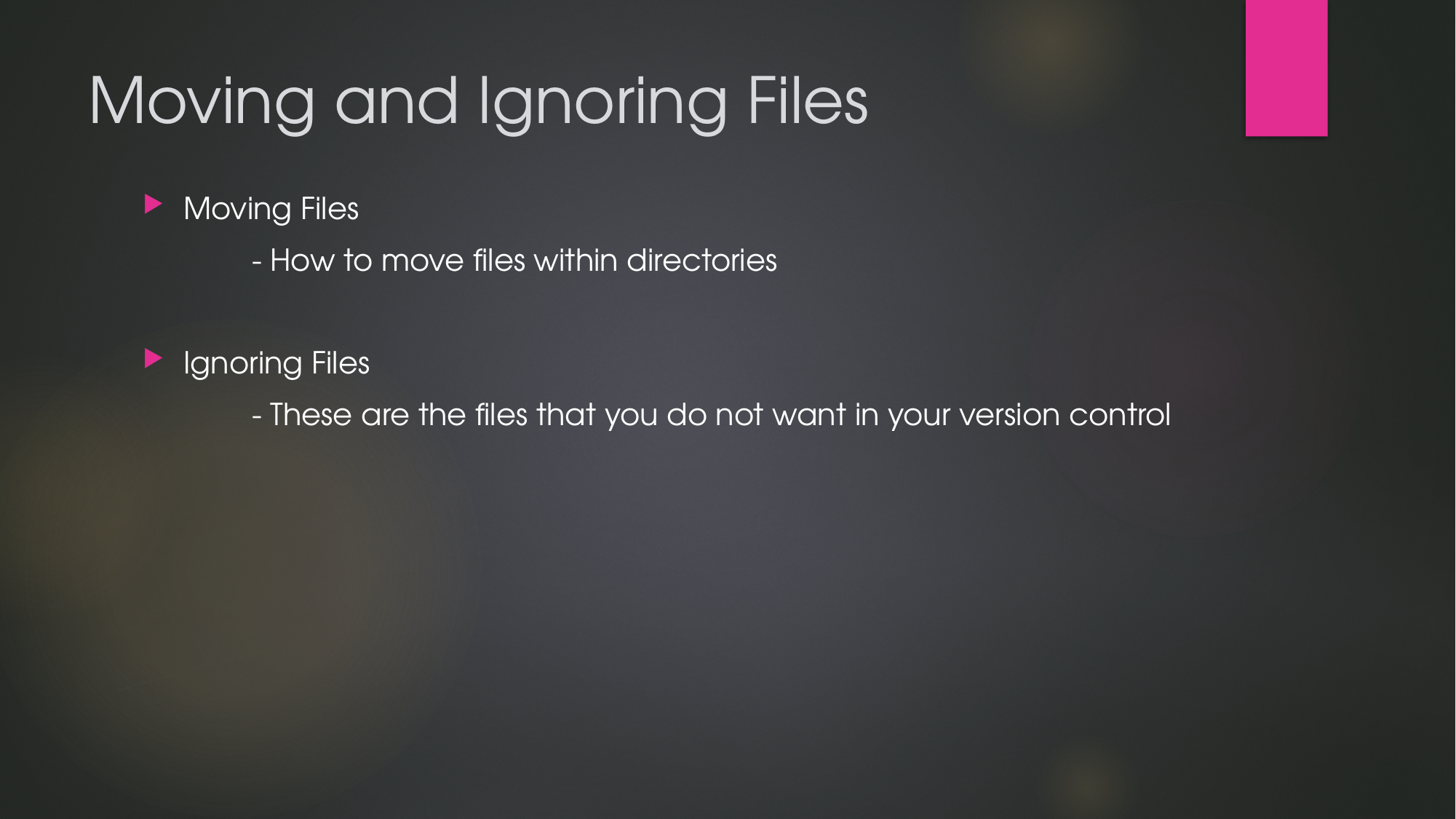

# Moving and Ignoring Files
Moving Files
	- How to move files within directories

Ignoring Files
	- These are the files that you do not want in your version control